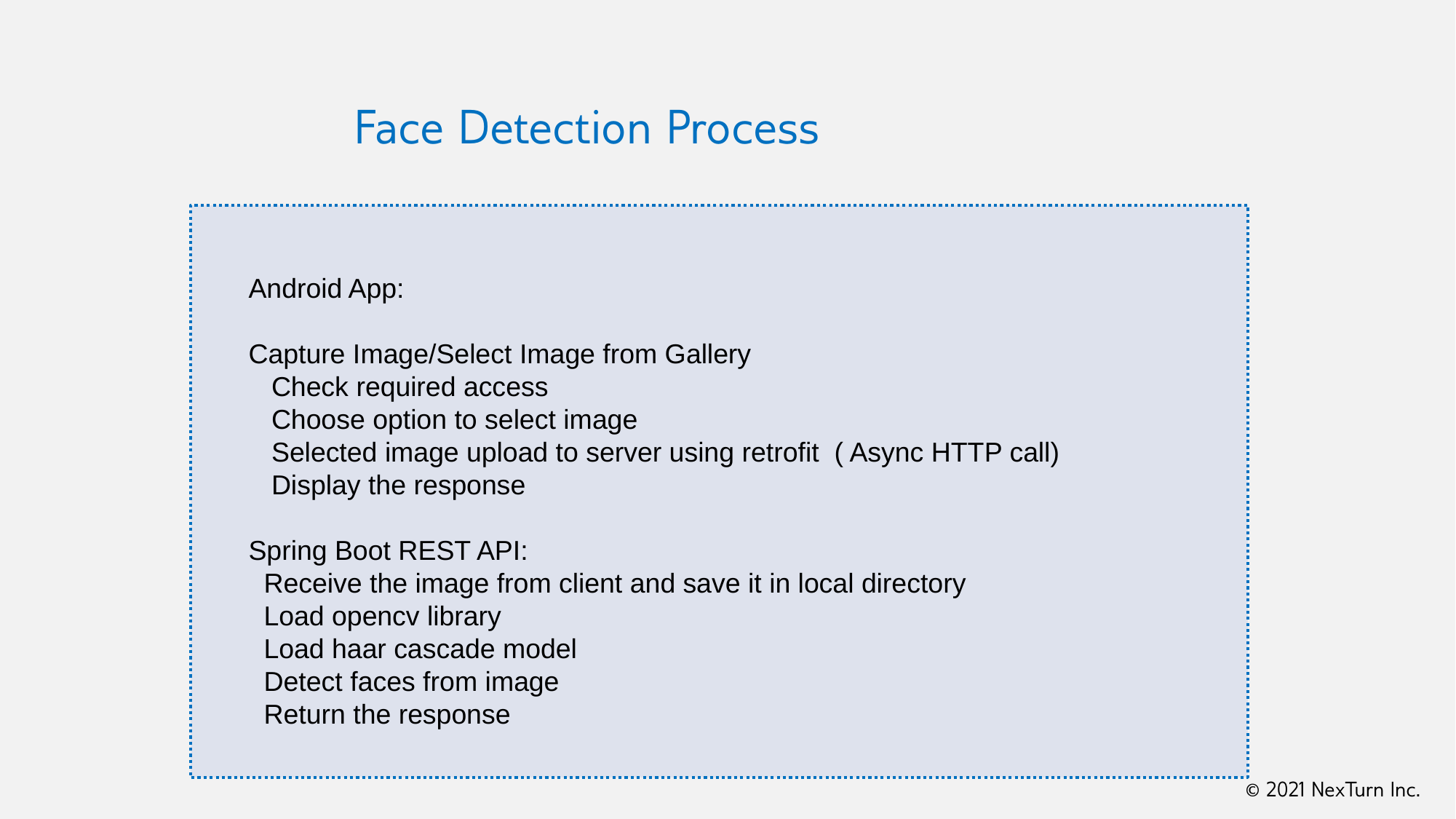

# Face Detection Process

Android App:

Capture Image/Select Image from Gallery
   Check required access
   Choose option to select image
   Selected image upload to server using retrofit  ( Async HTTP call)
   Display the response

Spring Boot REST API:
  Receive the image from client and save it in local directory
  Load opencv library
  Load haar cascade model
  Detect faces from image
  Return the response